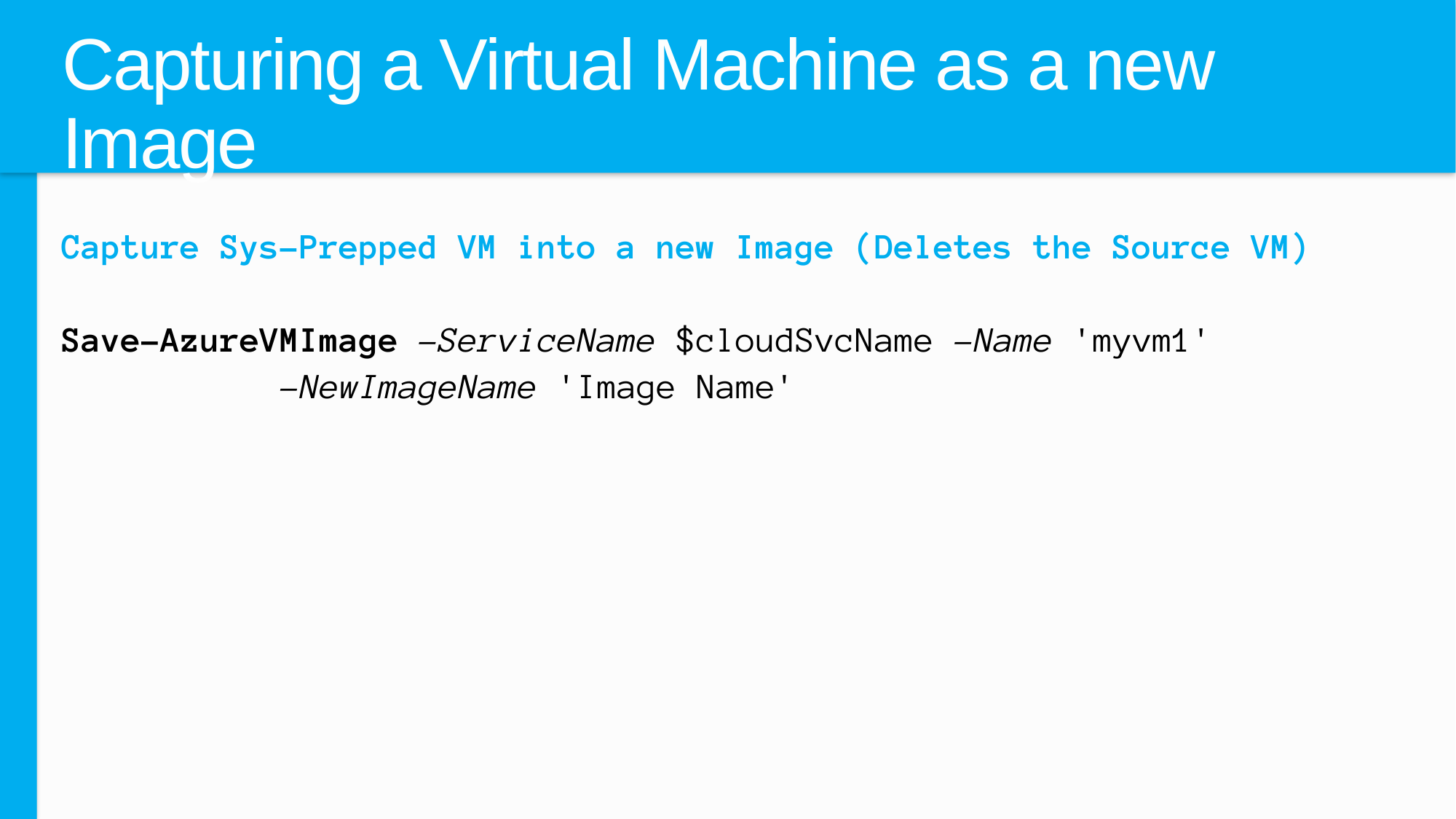

# Capturing a Virtual Machine as a new Image
Capture Sys-Prepped VM into a new Image (Deletes the Source VM)

Save-AzureVMImage -ServiceName $cloudSvcName -Name 'myvm1'
		-NewImageName 'Image Name'